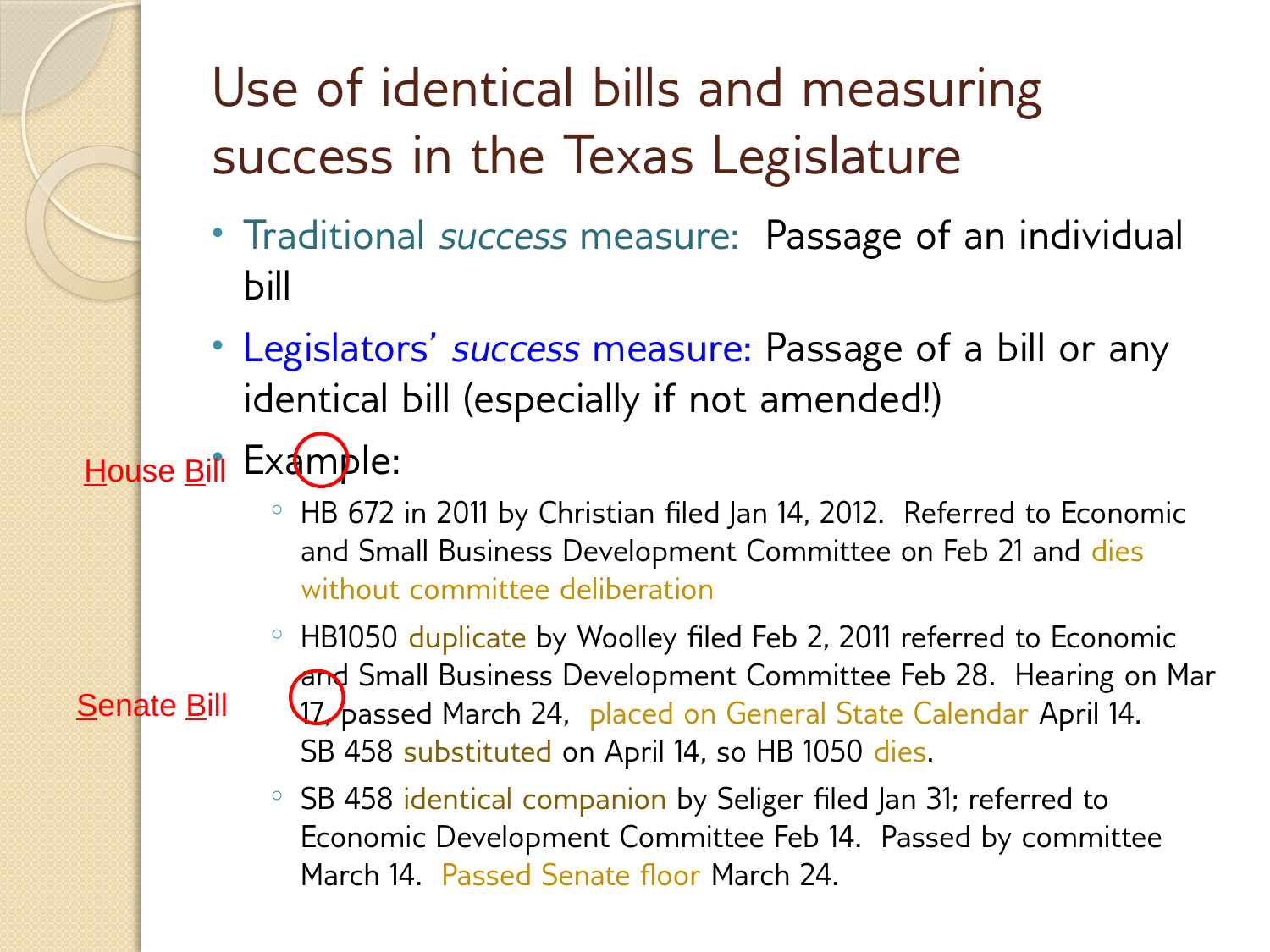

# Use of identical bills and measuring success in the Texas Legislature
Traditional success measure:  Passage of an individual bill
Legislators’ success measure: Passage of a bill or any identical bill (especially if not amended!)
Example:
HB 672 in 2011 by Christian filed Jan 14, 2012.  Referred to Economic and Small Business Development Committee on Feb 21 and dies without committee deliberation
HB1050 duplicate by Woolley filed Feb 2, 2011 referred to Economic and Small Business Development Committee Feb 28.  Hearing on Mar 17, passed March 24,  placed on General State Calendar April 14.
SB 458 substituted on April 14, so HB 1050 dies.
SB 458 identical companion by Seliger filed Jan 31; referred to Economic Development Committee Feb 14.  Passed by committee March 14.  Passed Senate floor March 24.

House Bill

Senate Bill